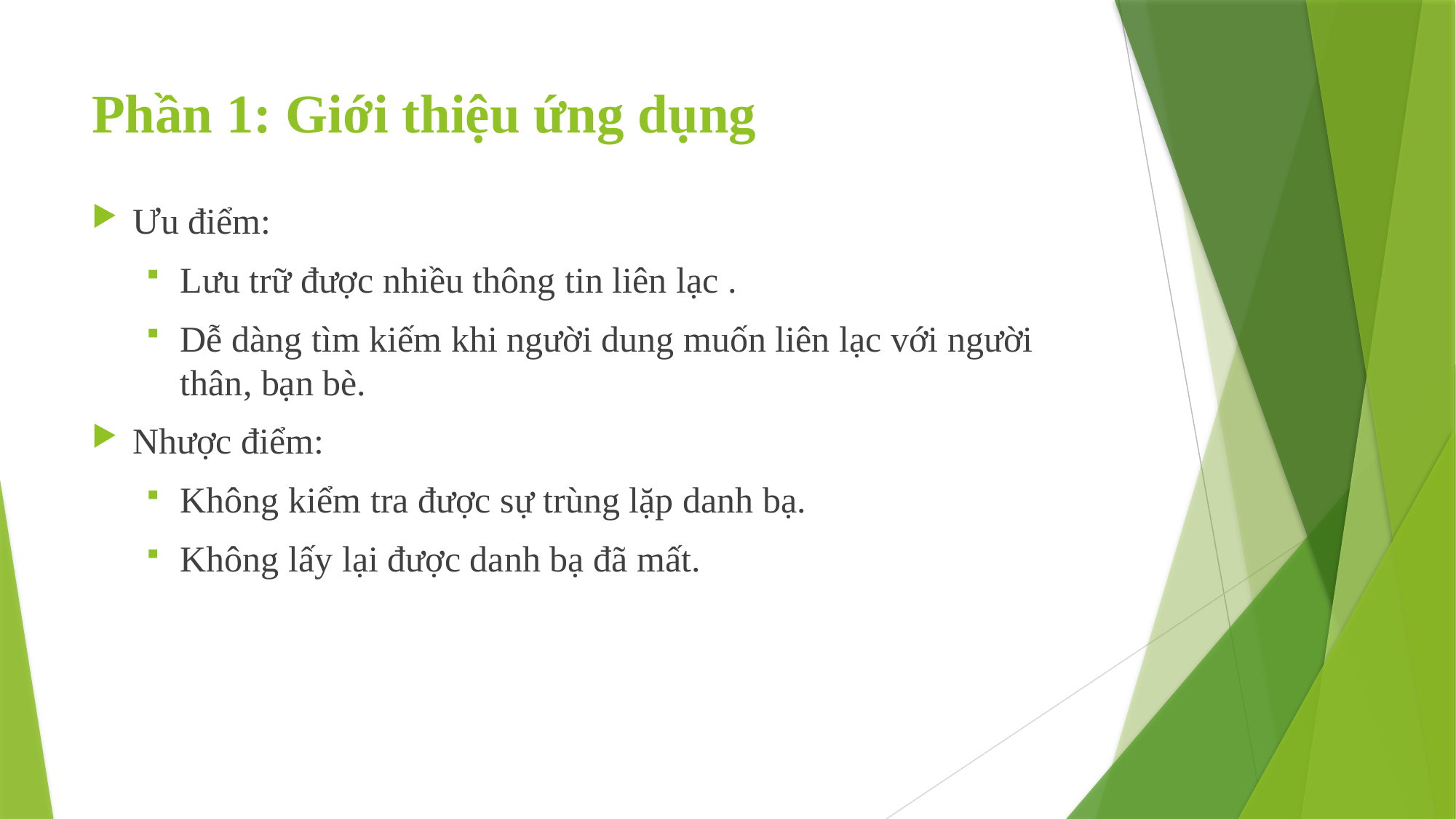

# Phần 1: Giới thiệu ứng dụng
Ưu điểm:
Lưu trữ được nhiều thông tin liên lạc .
Dễ dàng tìm kiếm khi người dung muốn liên lạc với người thân, bạn bè.
Nhược điểm:
Không kiểm tra được sự trùng lặp danh bạ.
Không lấy lại được danh bạ đã mất.